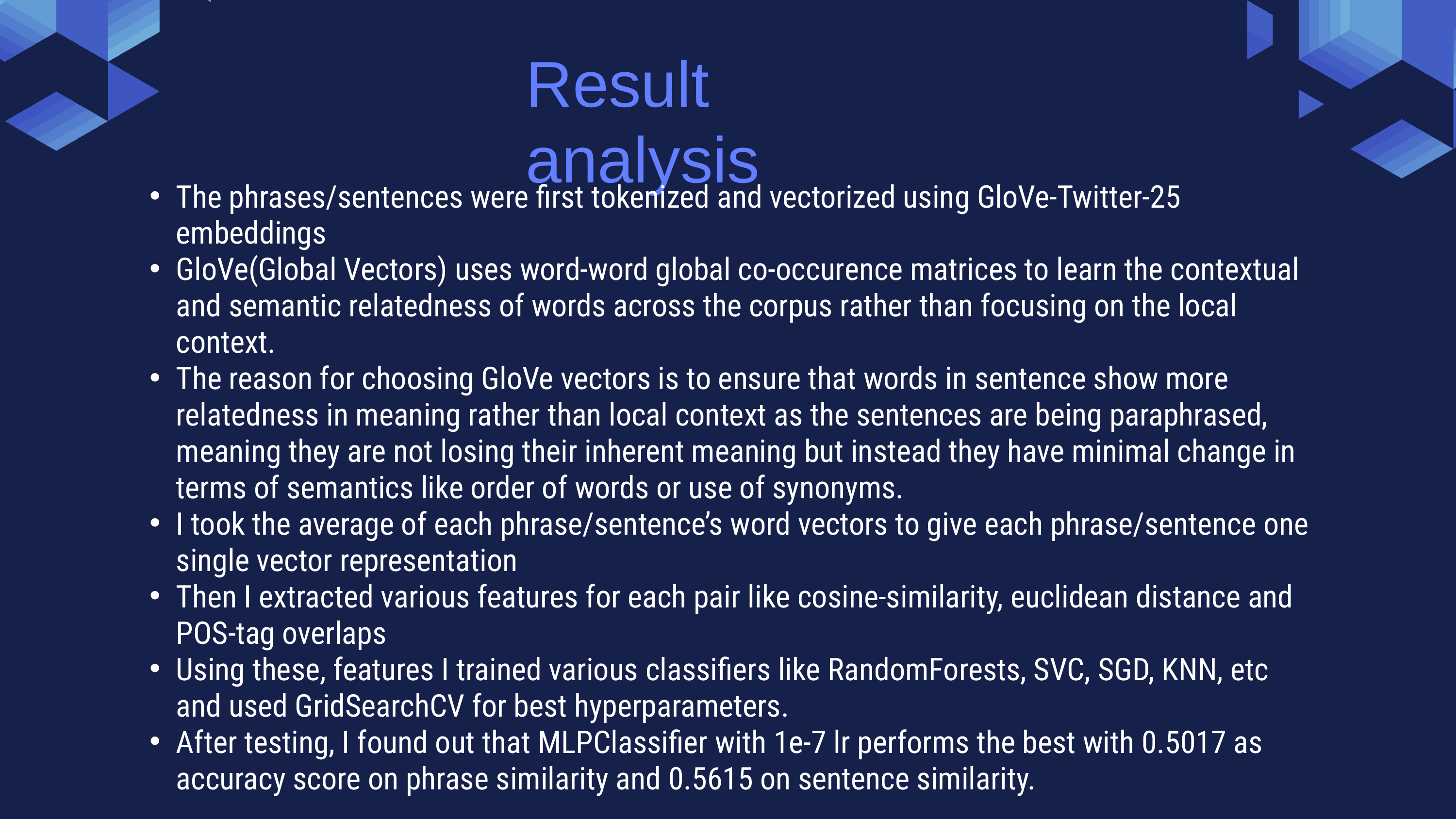

Result analysis
The phrases/sentences were first tokenized and vectorized using GloVe-Twitter-25 embeddings
GloVe(Global Vectors) uses word-word global co-occurence matrices to learn the contextual and semantic relatedness of words across the corpus rather than focusing on the local context.
The reason for choosing GloVe vectors is to ensure that words in sentence show more relatedness in meaning rather than local context as the sentences are being paraphrased, meaning they are not losing their inherent meaning but instead they have minimal change in terms of semantics like order of words or use of synonyms.
I took the average of each phrase/sentence’s word vectors to give each phrase/sentence one single vector representation
Then I extracted various features for each pair like cosine-similarity, euclidean distance and POS-tag overlaps
Using these, features I trained various classifiers like RandomForests, SVC, SGD, KNN, etc and used GridSearchCV for best hyperparameters.
After testing, I found out that MLPClassifier with 1e-7 lr performs the best with 0.5017 as accuracy score on phrase similarity and 0.5615 on sentence similarity.